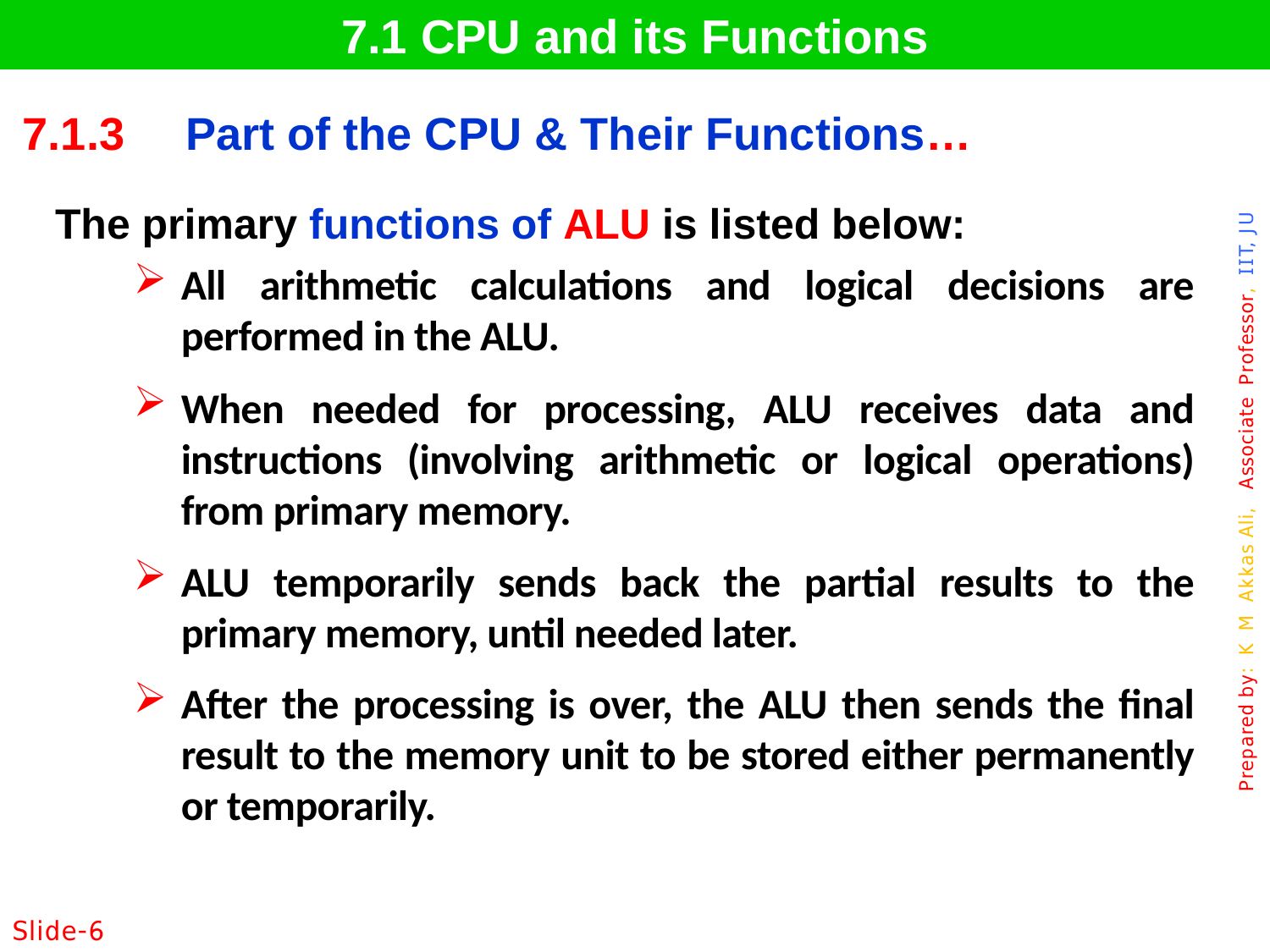

7.1 CPU and its Functions
| 7.1.3 | Part of the CPU & Their Functions… |
| --- | --- |
The primary functions of ALU is listed below:
All arithmetic calculations and logical decisions are performed in the ALU.
When needed for processing, ALU receives data and instructions (involving arithmetic or logical operations) from primary memory.
ALU temporarily sends back the partial results to the primary memory, until needed later.
After the processing is over, the ALU then sends the final result to the memory unit to be stored either permanently or temporarily.
Slide-6